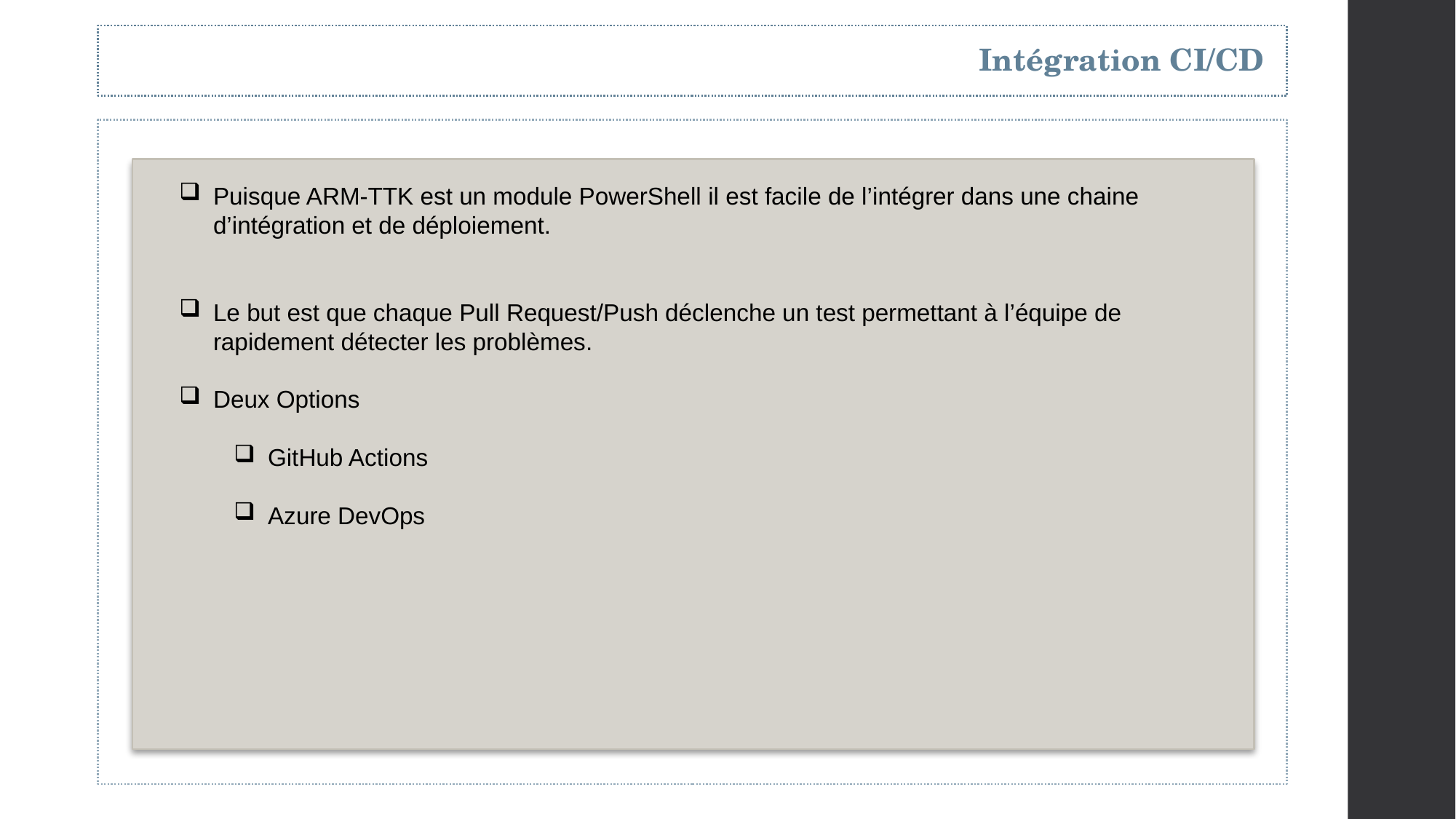

Intégration CI/CD

Puisque ARM-TTK est un module PowerShell il est facile de l’intégrer dans une chaine d’intégration et de déploiement.

Le but est que chaque Pull Request/Push déclenche un test permettant à l’équipe de rapidement détecter les problèmes.

Deux Options

GitHub Actions

Azure DevOps